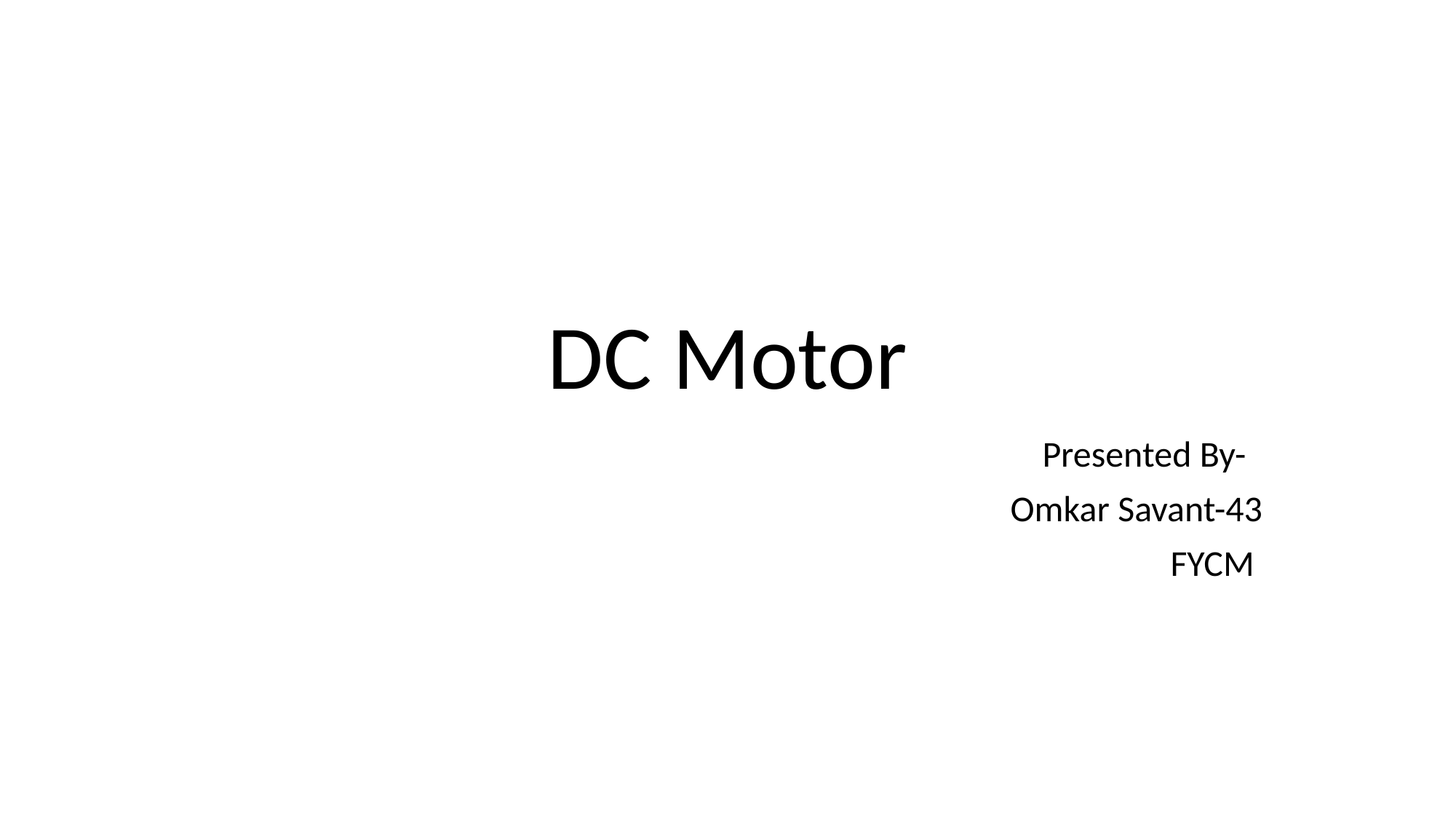

# DC Motor
 Presented By-
Omkar Savant-43
FYCM